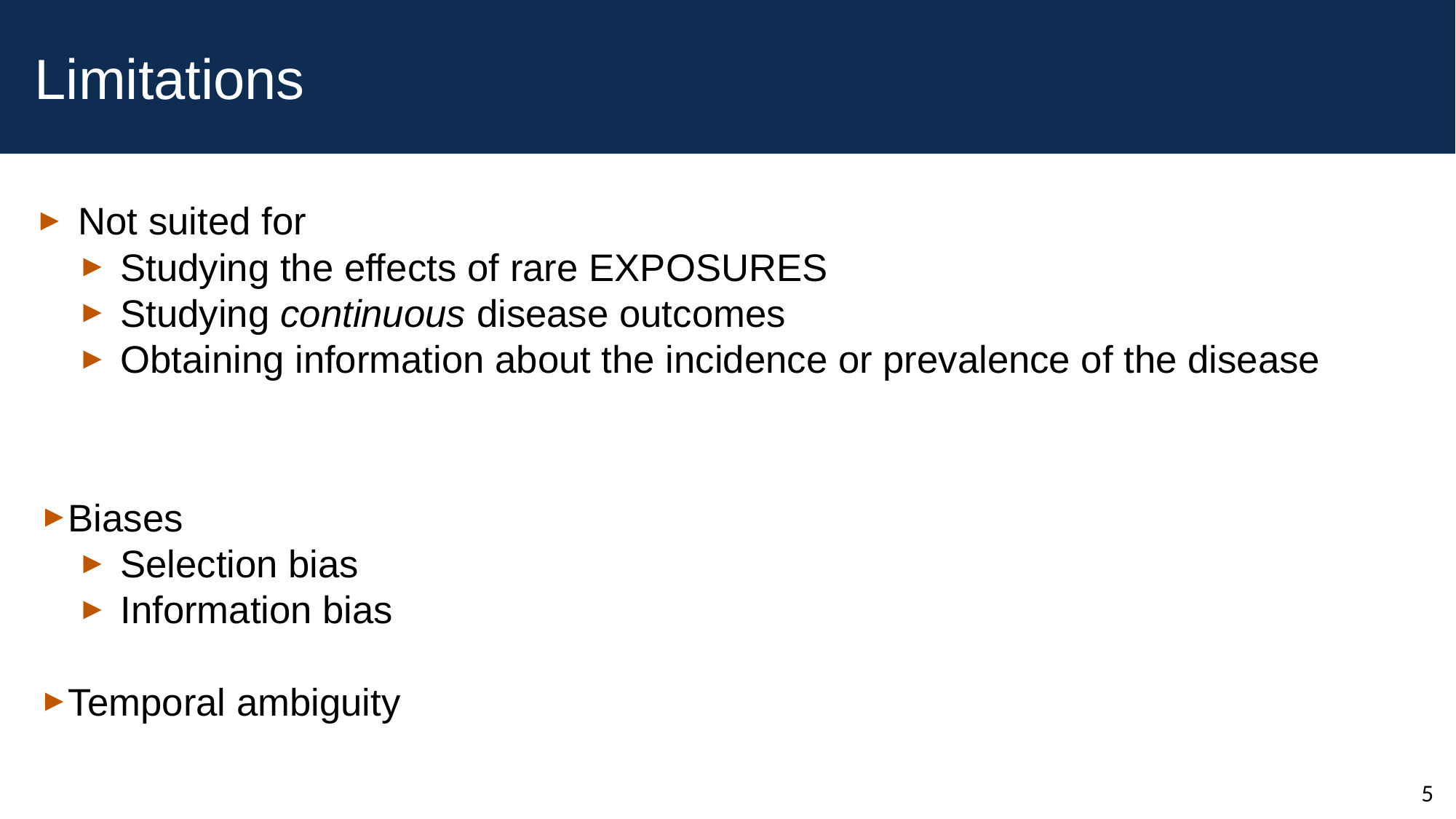

# Limitations
Not suited for
Studying the effects of rare EXPOSURES
Studying continuous disease outcomes
Obtaining information about the incidence or prevalence of the disease

Biases
Selection bias
Information bias
Temporal ambiguity